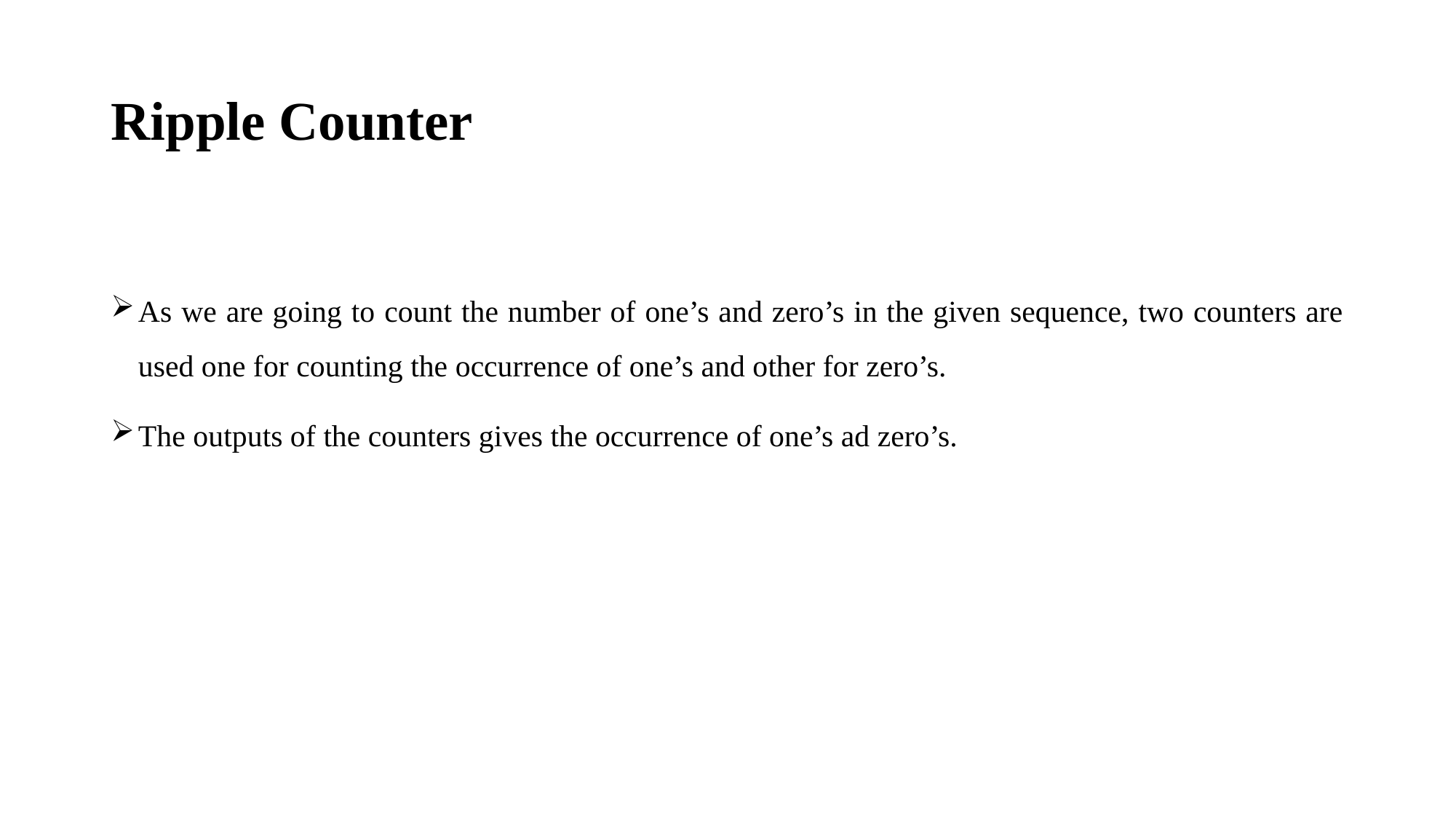

# Ripple Counter
As we are going to count the number of one’s and zero’s in the given sequence, two counters are used one for counting the occurrence of one’s and other for zero’s.
The outputs of the counters gives the occurrence of one’s ad zero’s.